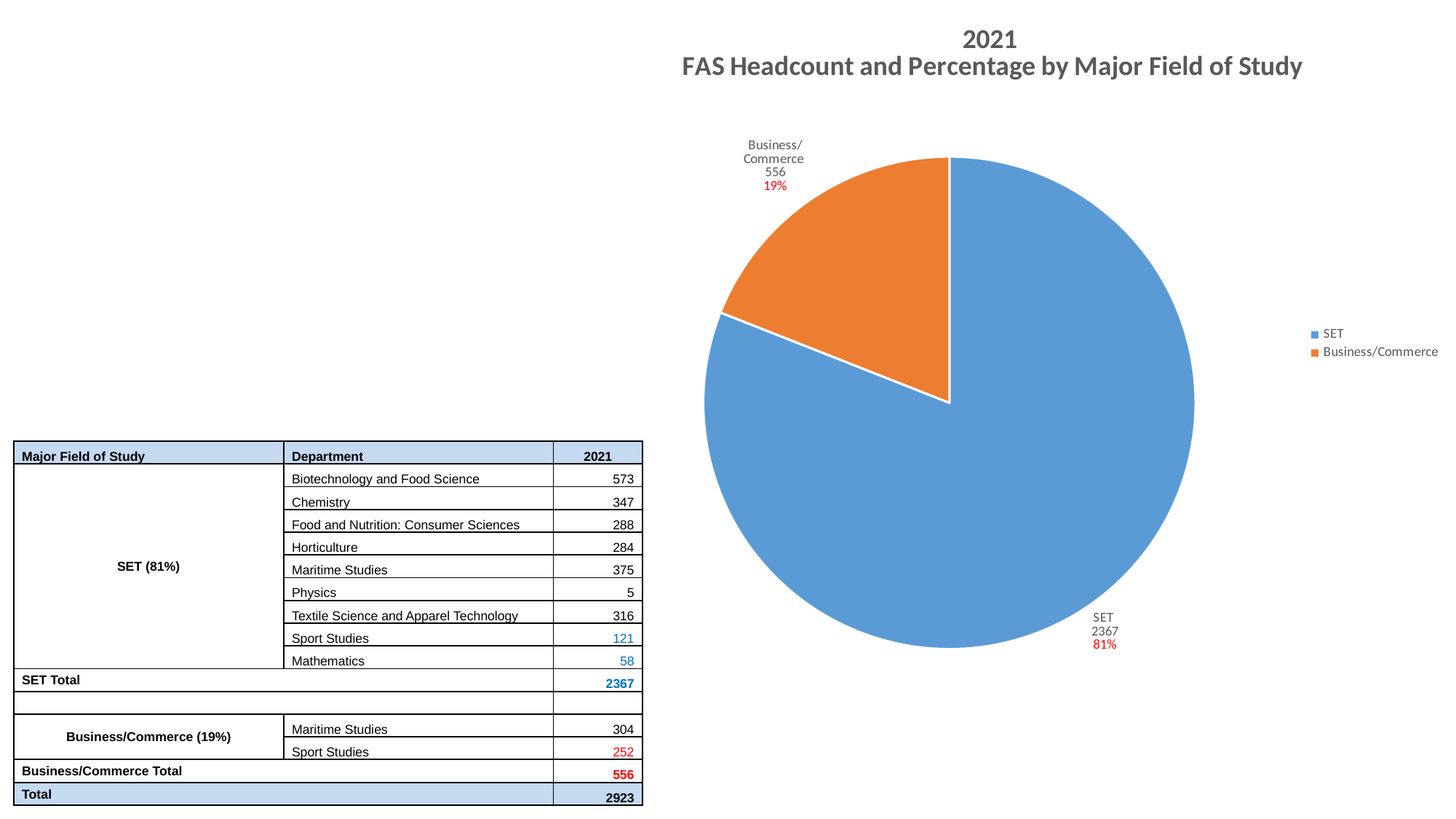

### Chart: 2021
 FAS Headcount and Percentage by Major Field of Study

| Category | TYYJH |
|---|---|
| SET  | 2367.0 |
| Business/Commerce  | 556.0 |
| Major Field of Study | Department | 2021 |
| --- | --- | --- |
| SET (81%) | Biotechnology and Food Science | 573 |
|  | Chemistry | 347 |
|  | Food and Nutrition: Consumer Sciences | 288 |
|  | Horticulture | 284 |
|  | Maritime Studies | 375 |
|  | Physics | 5 |
|  | Textile Science and Apparel Technology | 316 |
|  | Sport Studies | 121 |
|  | Mathematics | 58 |
| SET Total |  | 2367 |
|  |  |  |
| Business/Commerce (19%) | Maritime Studies | 304 |
|  | Sport Studies | 252 |
| Business/Commerce Total |  | 556 |
| Total |  | 2923 |